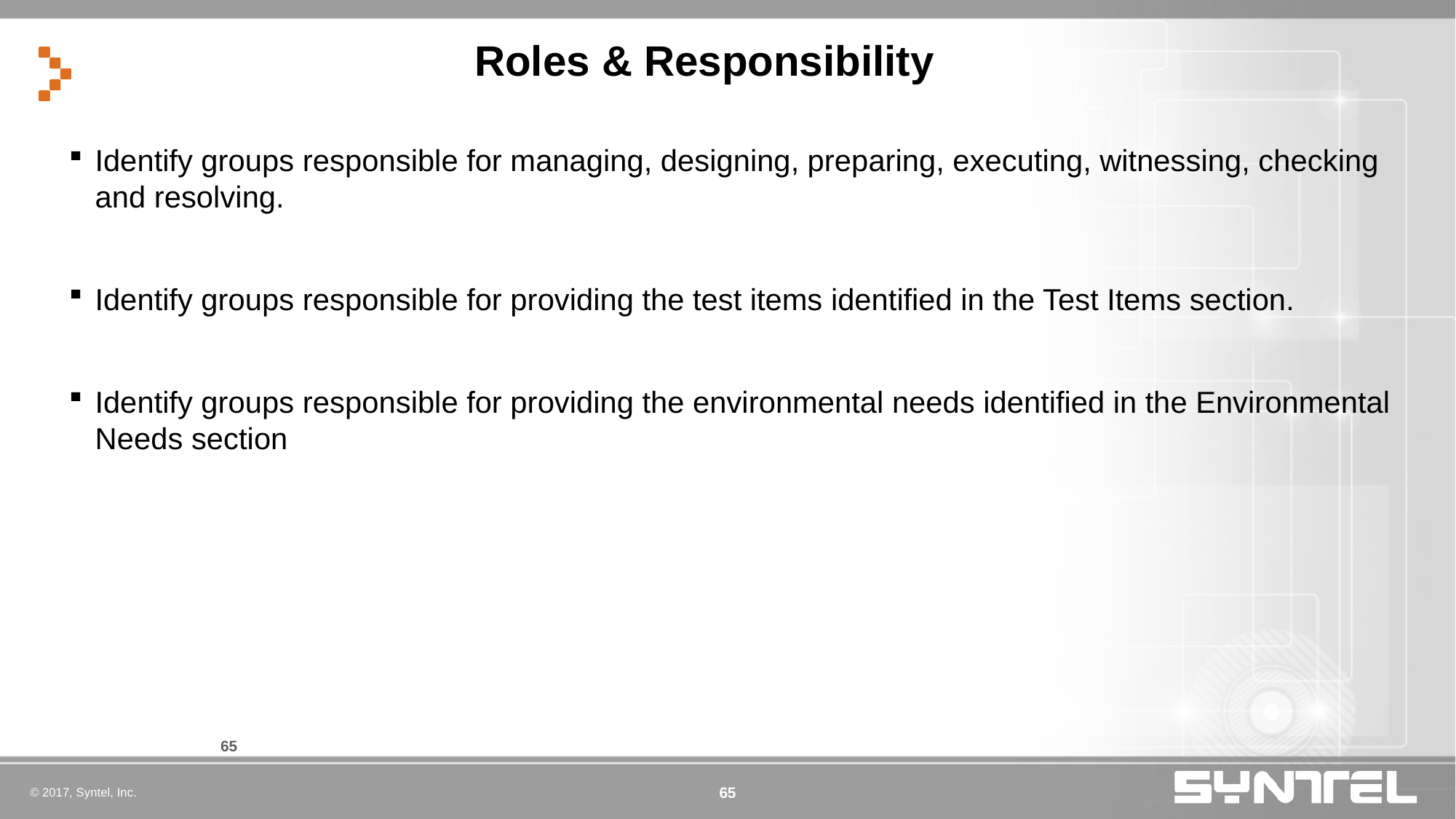

# Roles & Responsibility
Identify groups responsible for managing, designing, preparing, executing, witnessing, checking and resolving.

Identify groups responsible for providing the test items identified in the Test Items section.

Identify groups responsible for providing the environmental needs identified in the Environmental Needs section

65